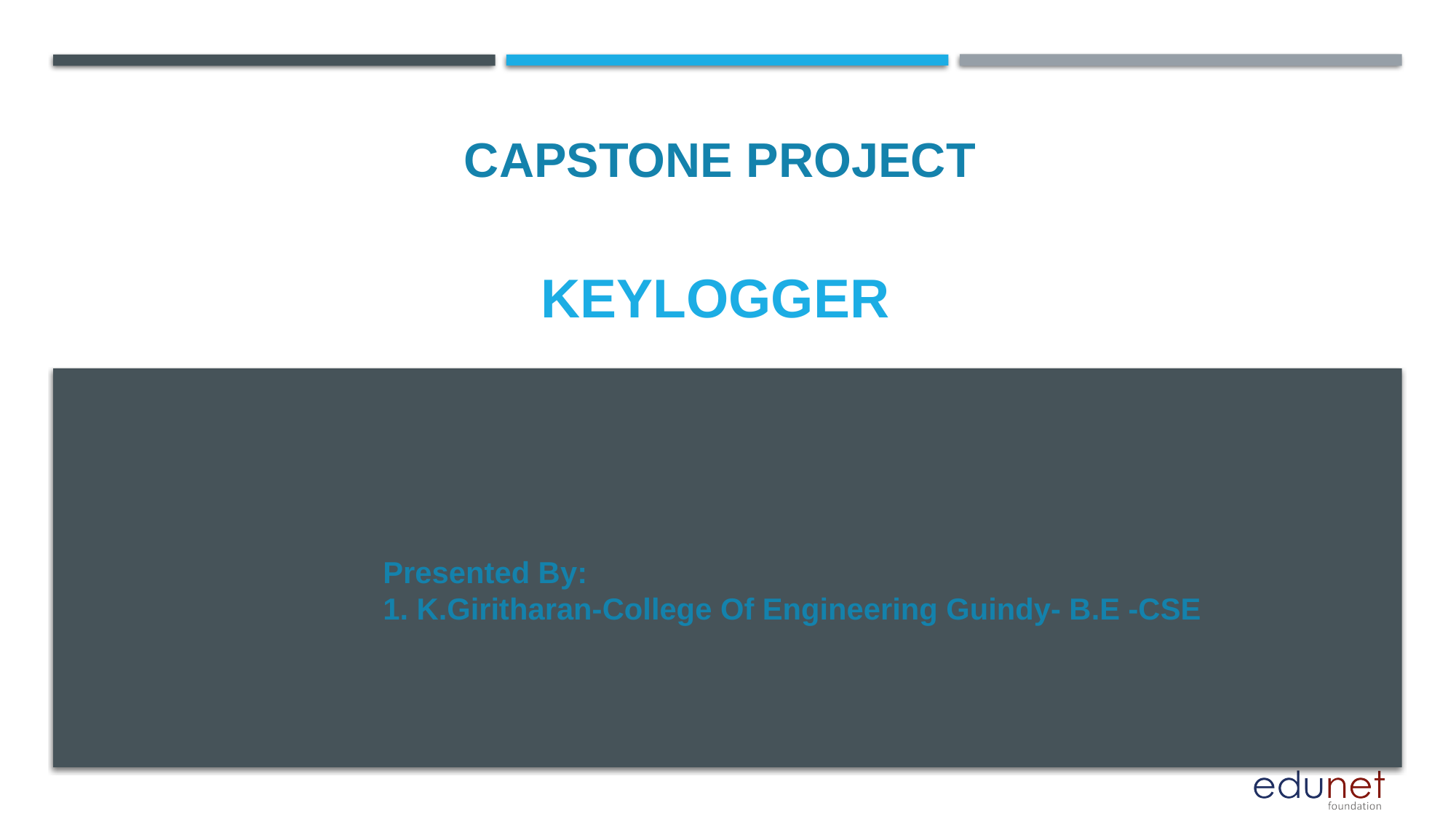

CAPSTONE PROJECT
# KEYLOGGER
Presented By:
1. K.Giritharan-College Of Engineering Guindy- B.E -CSE